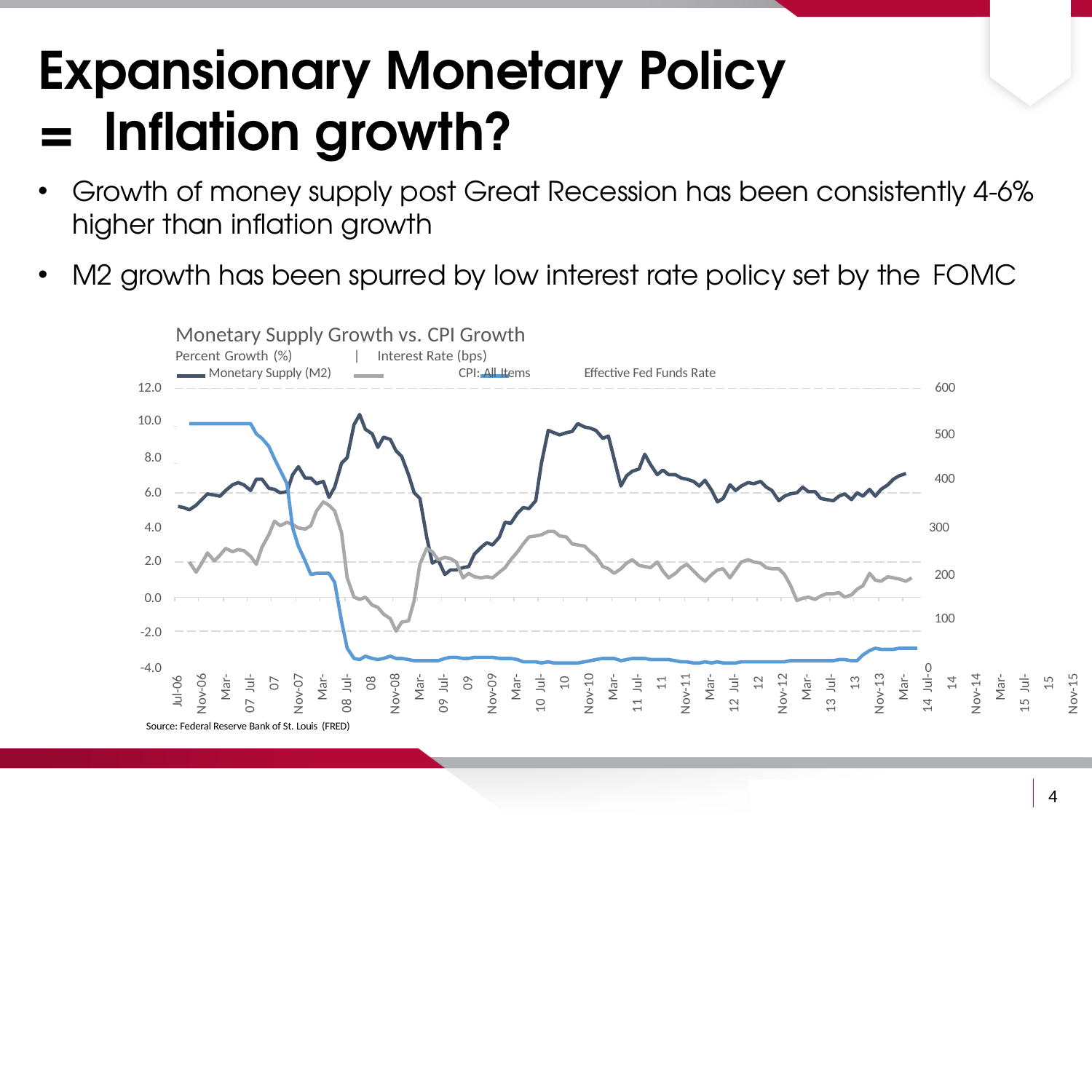

# Expansionary Monetary Policy =  Inflation growth?
Growth of money supply post Great Recession has been consistently 4-6%  higher than inflation growth
M2 growth has been spurred by low interest rate policy set by the FOMC
Monetary Supply Growth vs. CPI Growth
Percent Growth (%)	|	Interest Rate (bps)
Monetary Supply (M2)	CPI: All Items	Effective Fed Funds Rate
12.0     	600

10.0
500
8.0
400
6.0

4.0	300

2.0
200
0.0
100
-2.0

-4.0	0

Jul-06
Nov-06  Mar-07  Jul-07  Nov-07  Mar-08  Jul-08  Nov-08  Mar-09  Jul-09  Nov-09  Mar-10  Jul-10  Nov-10  Mar-11  Jul-11  Nov-11  Mar-12  Jul-12  Nov-12  Mar-13  Jul-13  Nov-13  Mar-14  Jul-14  Nov-14  Mar-15  Jul-15  Nov-15  Mar-16  Jul-16
Source: Federal Reserve Bank of St. Louis (FRED)

4